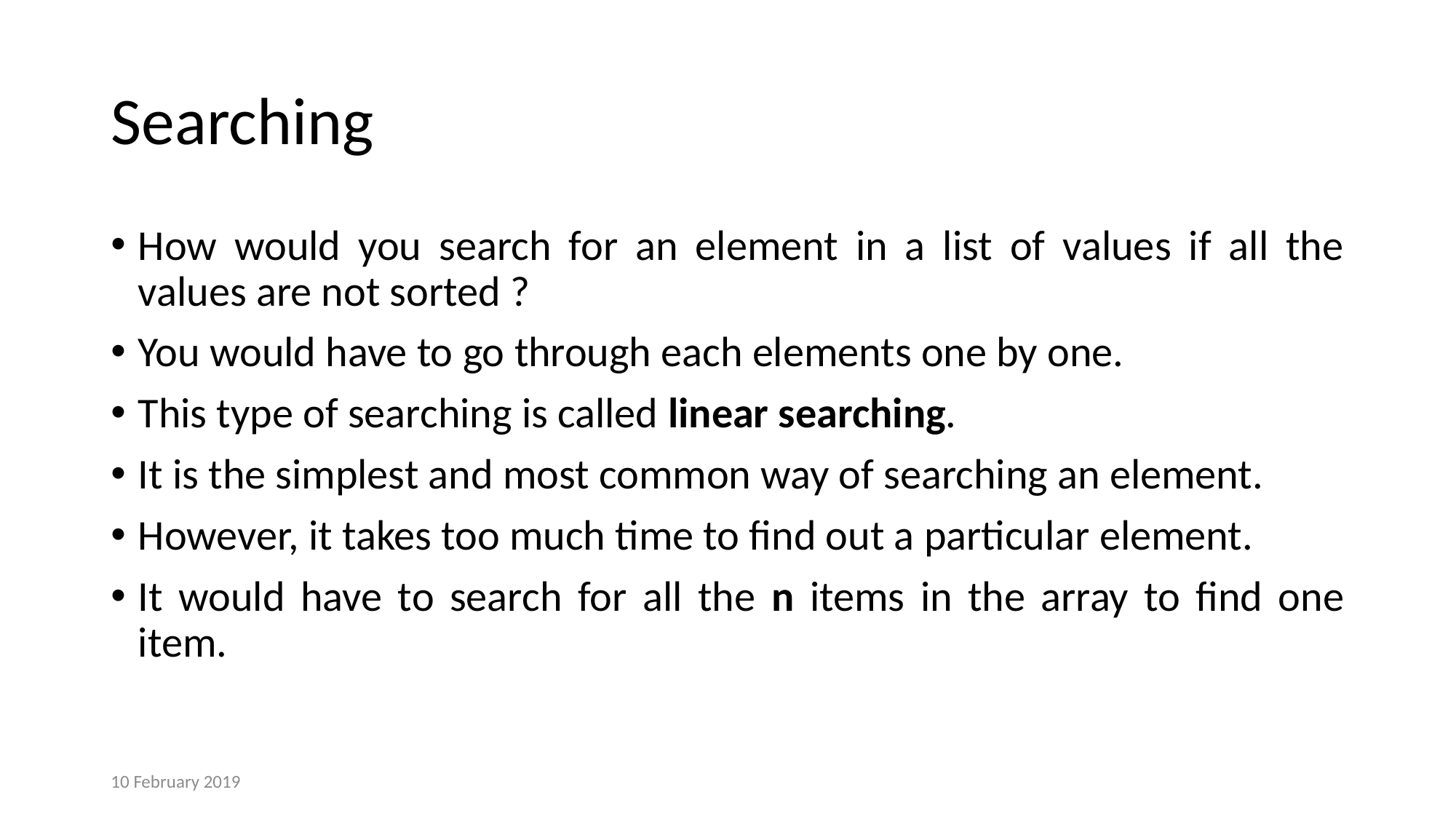

# Searching
How would you search for an element in a list of values if all the values are not sorted ?
You would have to go through each elements one by one.
This type of searching is called linear searching.
It is the simplest and most common way of searching an element.
However, it takes too much time to find out a particular element.
It would have to search for all the n items in the array to find one item.
10 February 2019